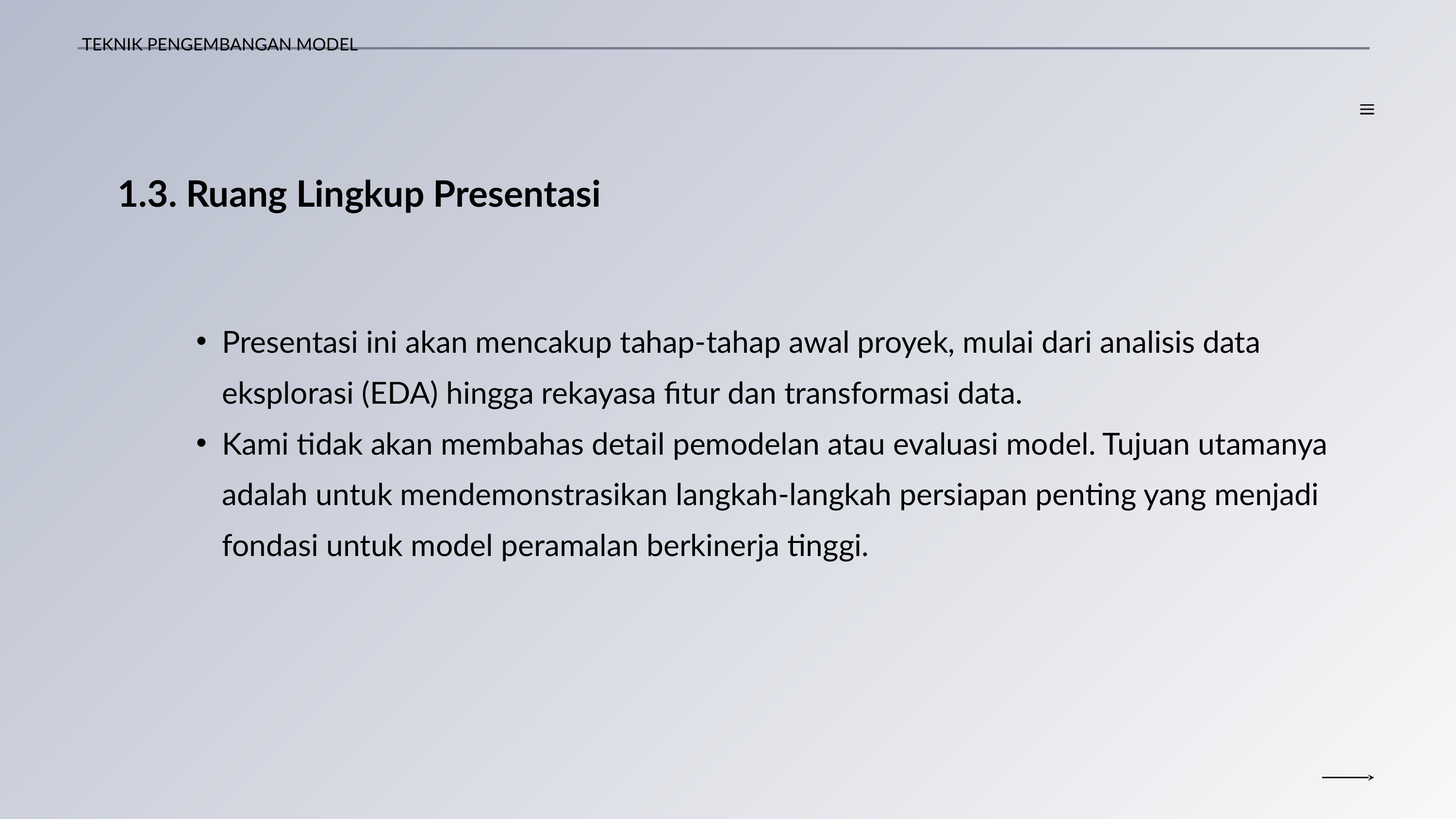

TEKNIK PENGEMBANGAN MODEL

1.3. Ruang Lingkup Presentasi
Presentasi ini akan mencakup tahap-tahap awal proyek, mulai dari analisis data eksplorasi (EDA) hingga rekayasa fitur dan transformasi data.
Kami tidak akan membahas detail pemodelan atau evaluasi model. Tujuan utamanya adalah untuk mendemonstrasikan langkah-langkah persiapan penting yang menjadi fondasi untuk model peramalan berkinerja tinggi.